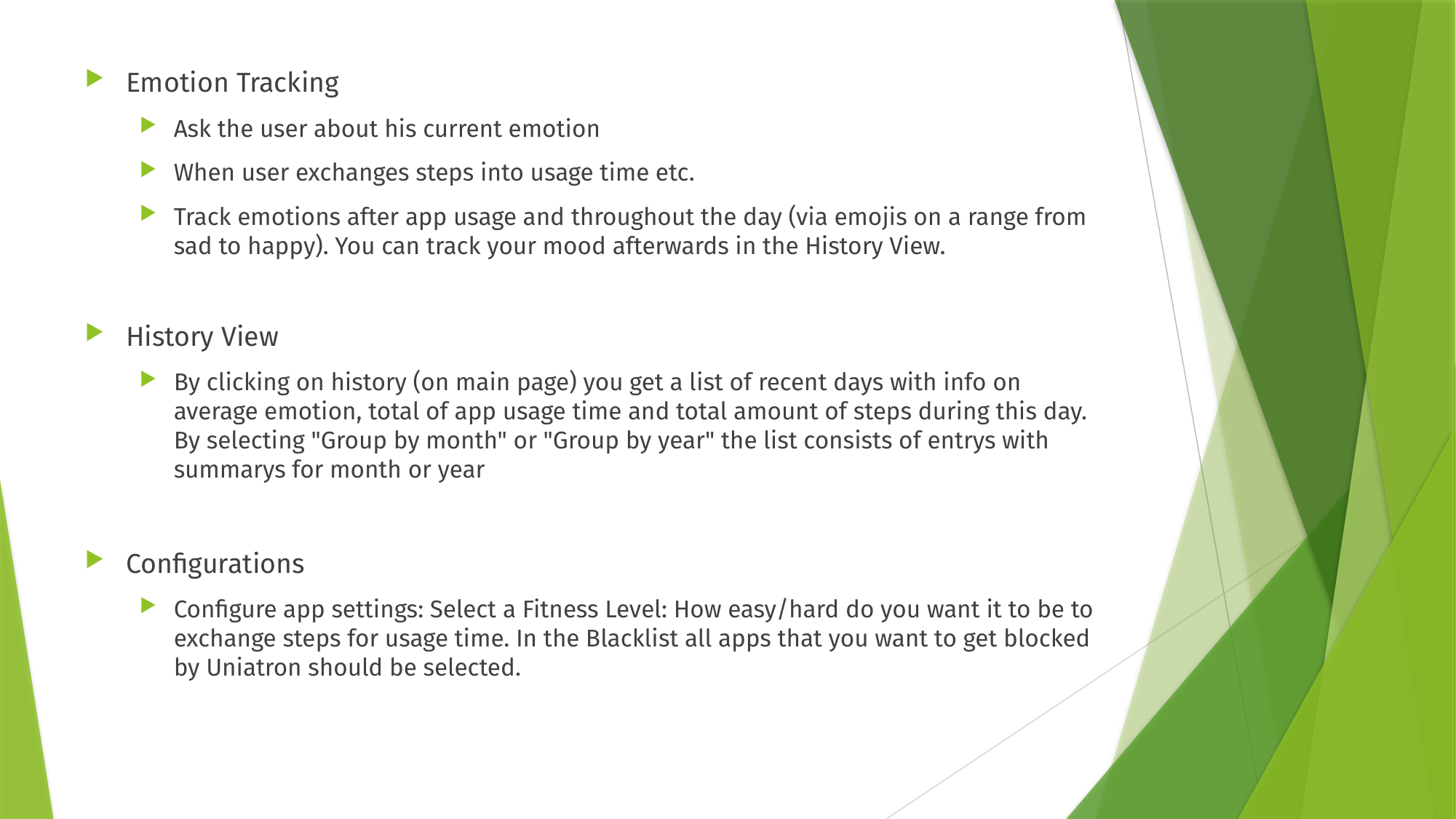

Emotion Tracking
Ask the user about his current emotion
When user exchanges steps into usage time etc.
Track emotions after app usage and throughout the day (via emojis on a range from sad to happy). You can track your mood afterwards in the History View.

History View
By clicking on history (on main page) you get a list of recent days with info on average emotion, total of app usage time and total amount of steps during this day. By selecting "Group by month" or "Group by year" the list consists of entrys with summarys for month or year

Configurations
Configure app settings: Select a Fitness Level: How easy/hard do you want it to be to exchange steps for usage time. In the Blacklist all apps that you want to get blocked by Uniatron should be selected.